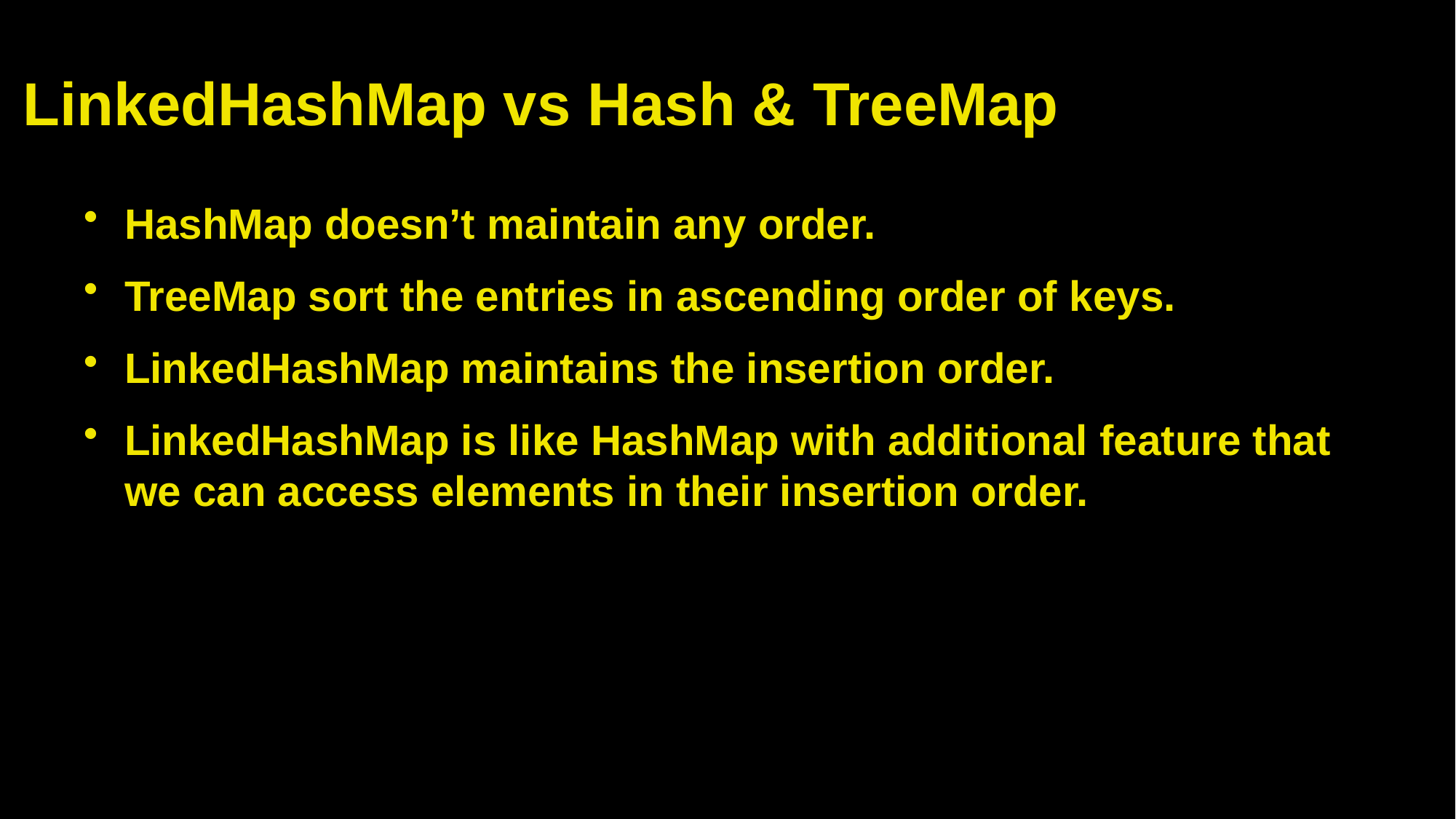

# LinkedHashMap vs Hash & TreeMap
HashMap doesn’t maintain any order.
TreeMap sort the entries in ascending order of keys.
LinkedHashMap maintains the insertion order.
LinkedHashMap is like HashMap with additional feature that we can access elements in their insertion order.